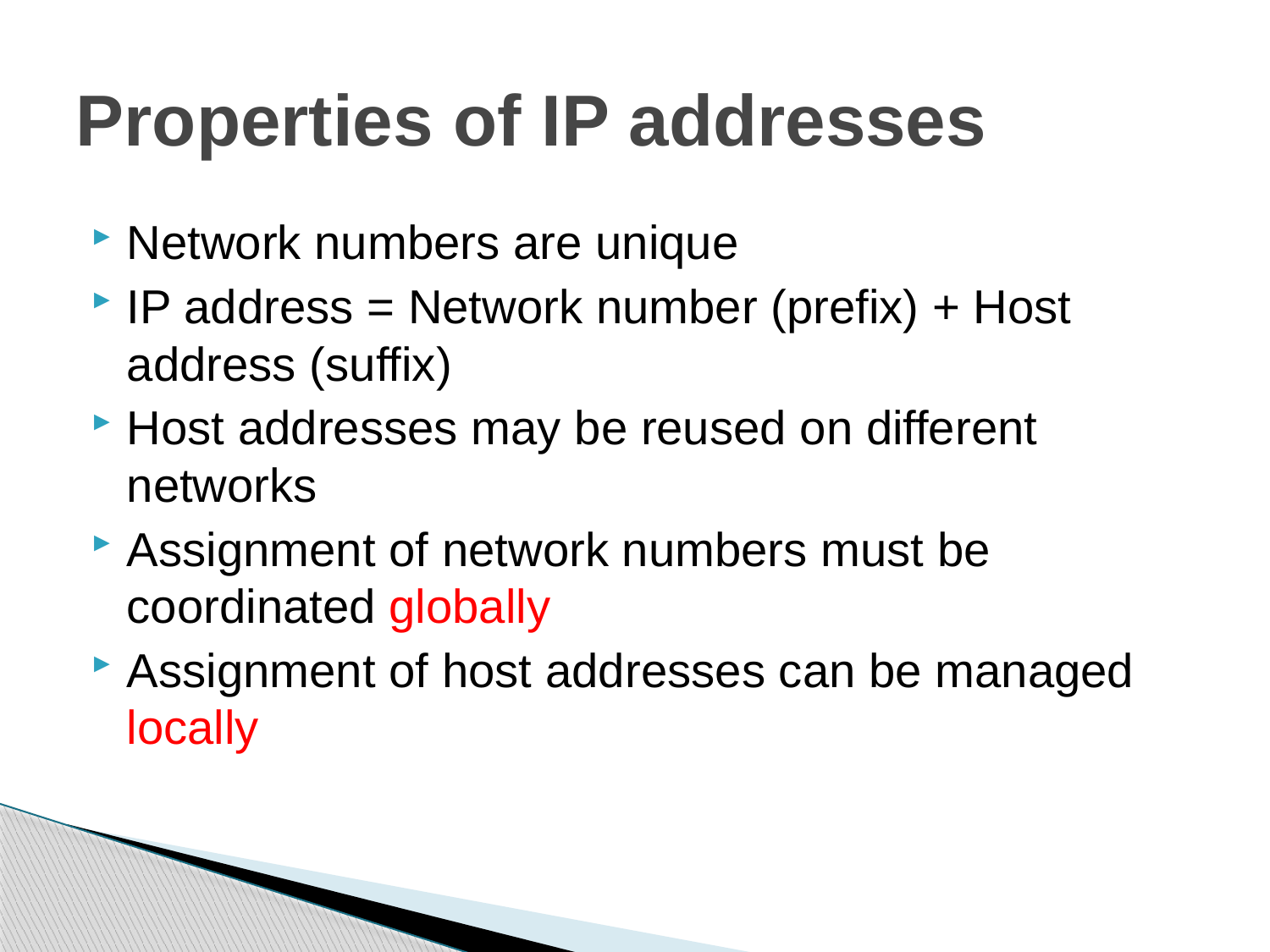

# Properties of IP addresses
Network numbers are unique
IP address = Network number (prefix) + Host address (suffix)
Host addresses may be reused on different networks
Assignment of network numbers must be coordinated globally
Assignment of host addresses can be managed locally